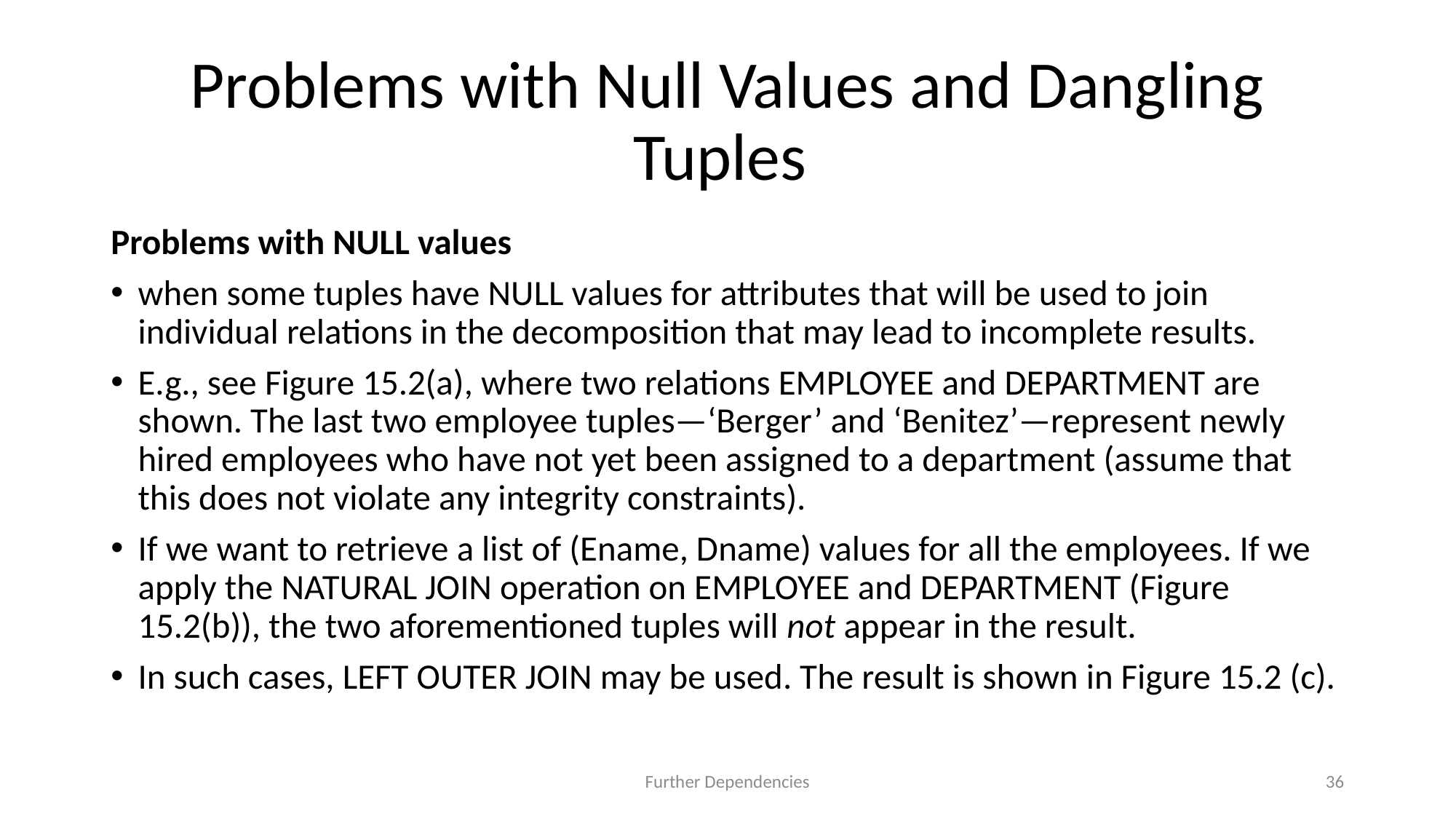

# Problems with Null Values and Dangling Tuples
Problems with NULL values
when some tuples have NULL values for attributes that will be used to join individual relations in the decomposition that may lead to incomplete results.
E.g., see Figure 15.2(a), where two relations EMPLOYEE and DEPARTMENT are shown. The last two employee tuples—‘Berger’ and ‘Benitez’—represent newly hired employees who have not yet been assigned to a department (assume that this does not violate any integrity constraints).
If we want to retrieve a list of (Ename, Dname) values for all the employees. If we apply the NATURAL JOIN operation on EMPLOYEE and DEPARTMENT (Figure 15.2(b)), the two aforementioned tuples will not appear in the result.
In such cases, LEFT OUTER JOIN may be used. The result is shown in Figure 15.2 (c).

Further Dependencies
36